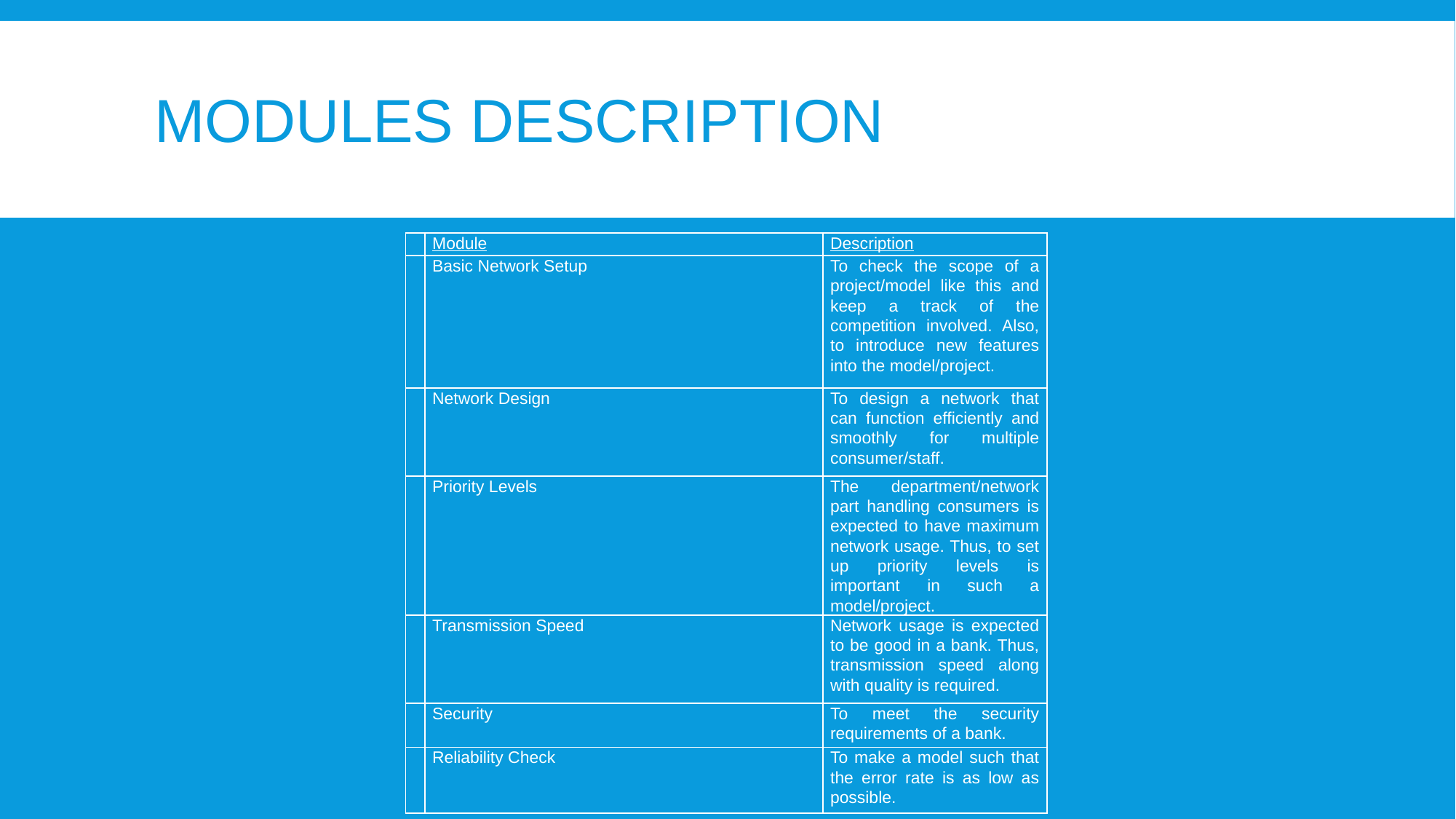

# Modules description
|  | Module | Description |
| --- | --- | --- |
|  | Basic Network Setup | To check the scope of a project/model like this and keep a track of the competition involved. Also, to introduce new features into the model/project. |
|  | Network Design | To design a network that can function efficiently and smoothly for multiple consumer/staff. |
|  | Priority Levels | The department/network part handling consumers is expected to have maximum network usage. Thus, to set up priority levels is important in such a model/project. |
|  | Transmission Speed | Network usage is expected to be good in a bank. Thus, transmission speed along with quality is required. |
|  | Security | To meet the security requirements of a bank. |
|  | Reliability Check | To make a model such that the error rate is as low as possible. |